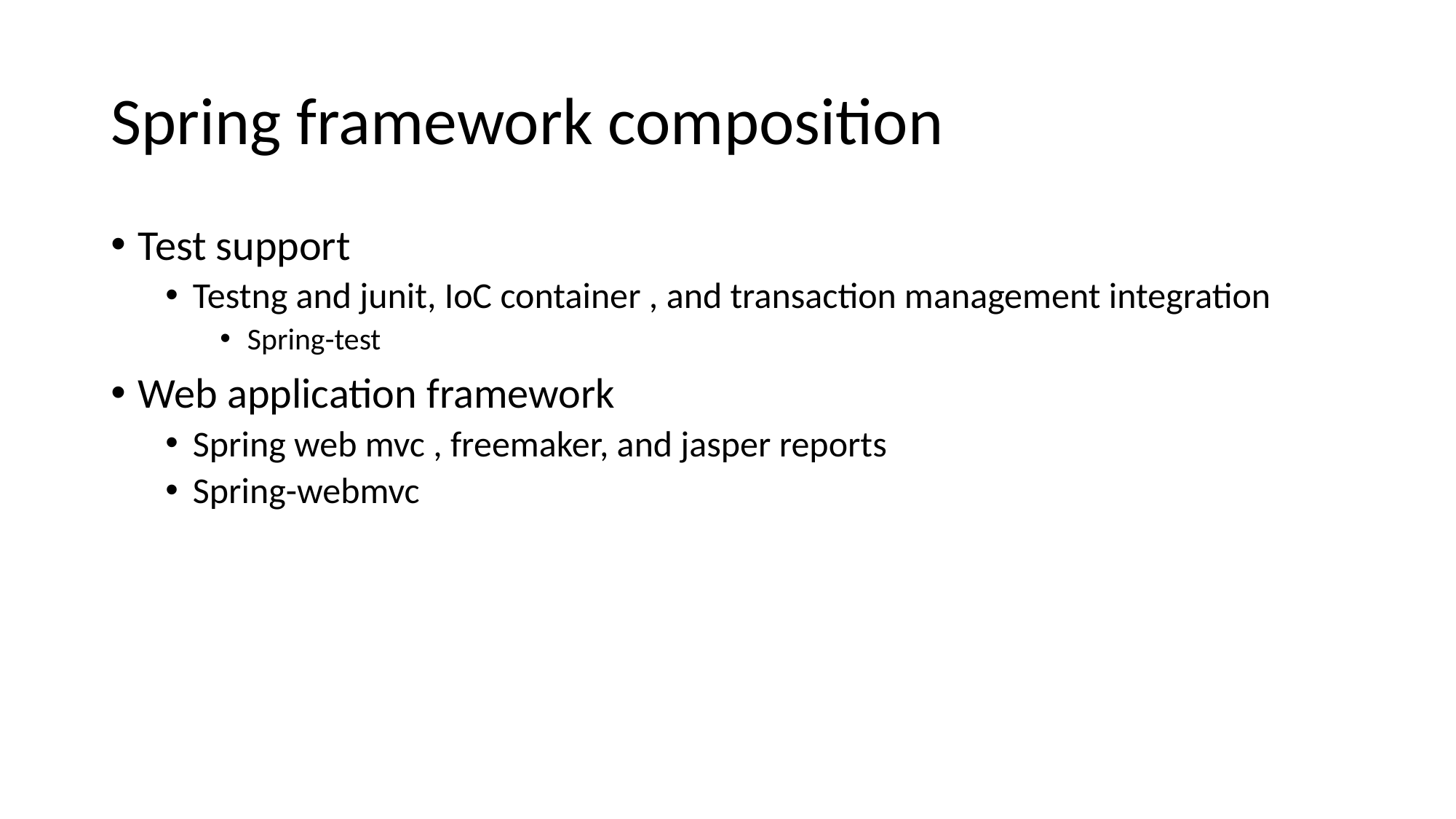

# Spring framework composition
Test support
Testng and junit, IoC container , and transaction management integration
Spring-test
Web application framework
Spring web mvc , freemaker, and jasper reports
Spring-webmvc